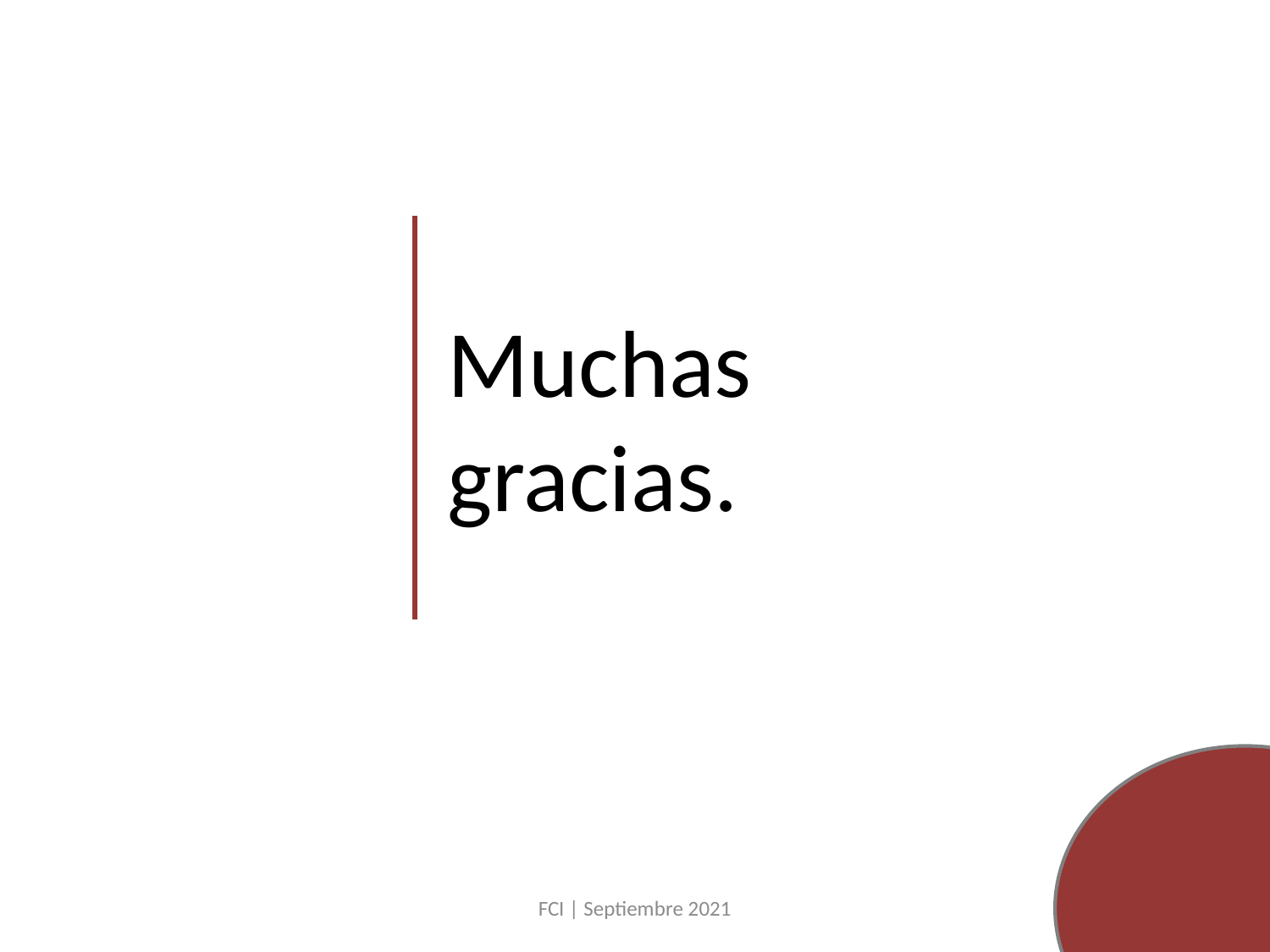

Muchas gracias.

FCI | Septiembre 2021
8